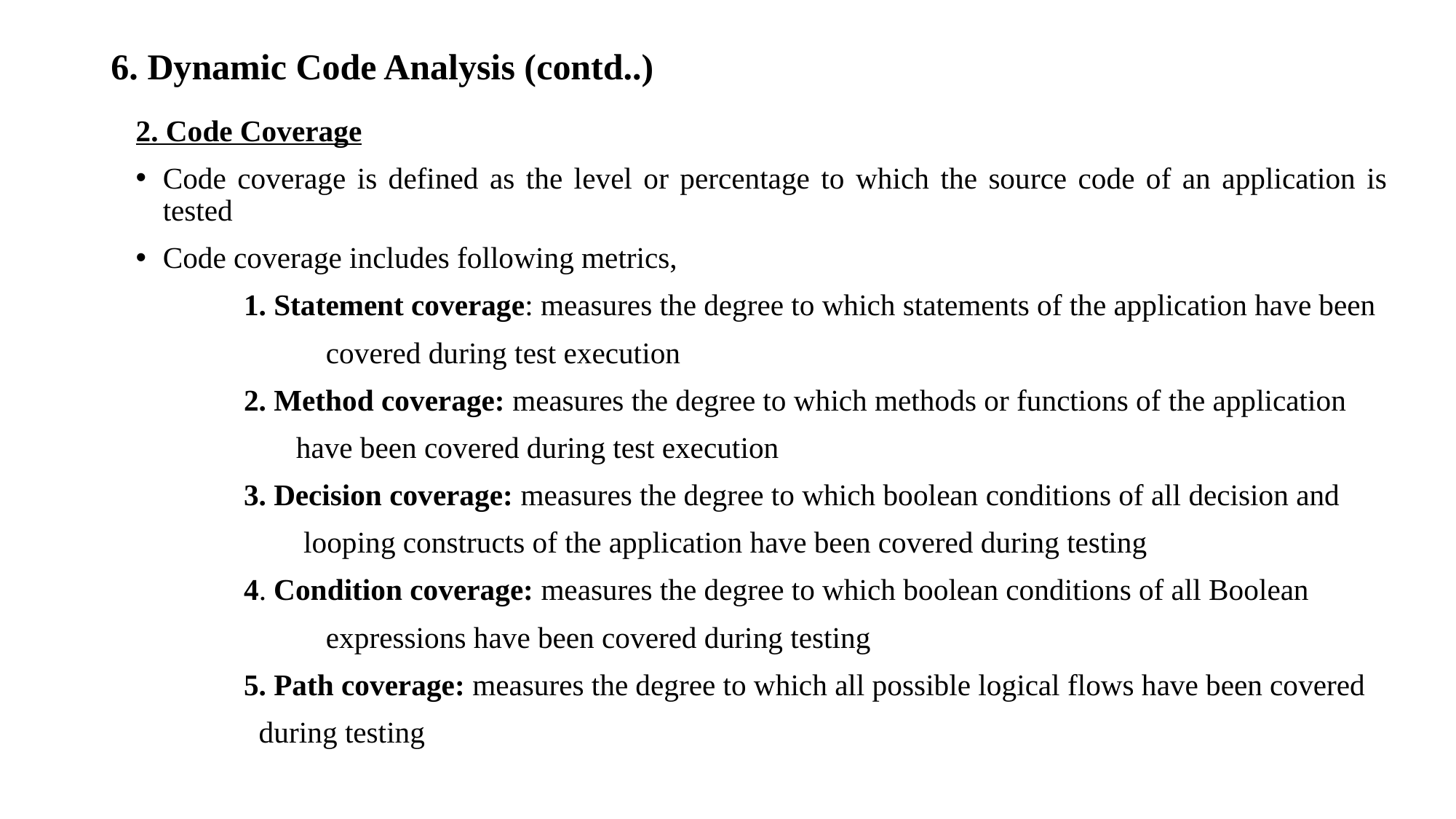

# 6. Dynamic Code Analysis (contd..)
2. Code Coverage
Code coverage is defined as the level or percentage to which the source code of an application is tested
Code coverage includes following metrics,
	1. Statement coverage: measures the degree to which statements of the application have been
			           covered during test execution
	2. Method coverage: measures the degree to which methods or functions of the application
			       have been covered during test execution
	3. Decision coverage: measures the degree to which boolean conditions of all decision and
			        looping constructs of the application have been covered during testing
	4. Condition coverage: measures the degree to which boolean conditions of all Boolean
			           expressions have been covered during testing
	5. Path coverage: measures the degree to which all possible logical flows have been covered
			  during testing